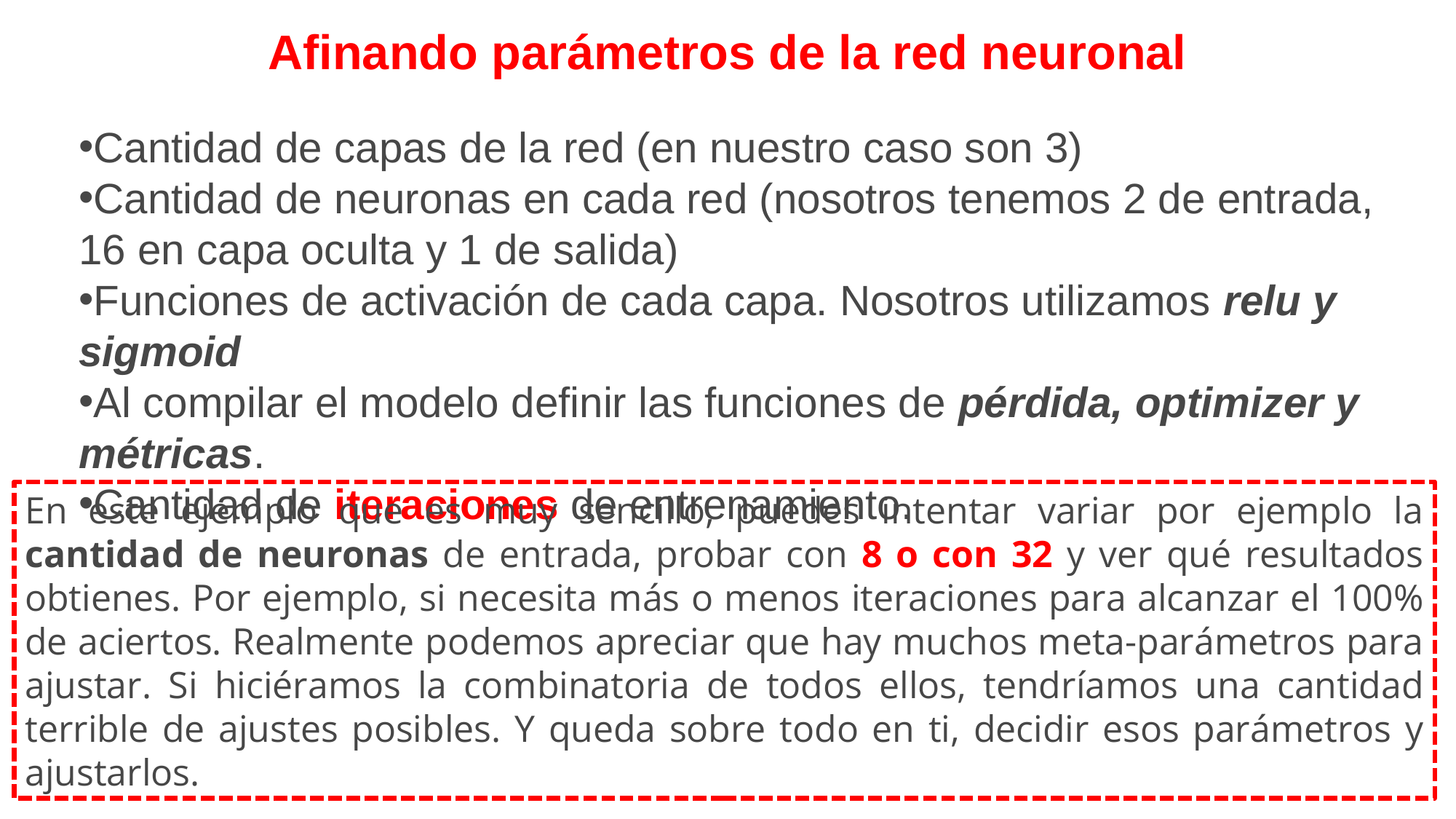

Afinando parámetros de la red neuronal
Cantidad de capas de la red (en nuestro caso son 3)
Cantidad de neuronas en cada red (nosotros tenemos 2 de entrada, 16 en capa oculta y 1 de salida)
Funciones de activación de cada capa. Nosotros utilizamos relu y sigmoid
Al compilar el modelo definir las funciones de pérdida, optimizer y métricas.
Cantidad de iteraciones de entrenamiento.
En este ejemplo que es muy sencillo, puedes intentar variar por ejemplo la cantidad de neuronas de entrada, probar con 8 o con 32 y ver qué resultados obtienes. Por ejemplo, si necesita más o menos iteraciones para alcanzar el 100% de aciertos. Realmente podemos apreciar que hay muchos meta-parámetros para ajustar. Si hiciéramos la combinatoria de todos ellos, tendríamos una cantidad terrible de ajustes posibles. Y queda sobre todo en ti, decidir esos parámetros y ajustarlos.